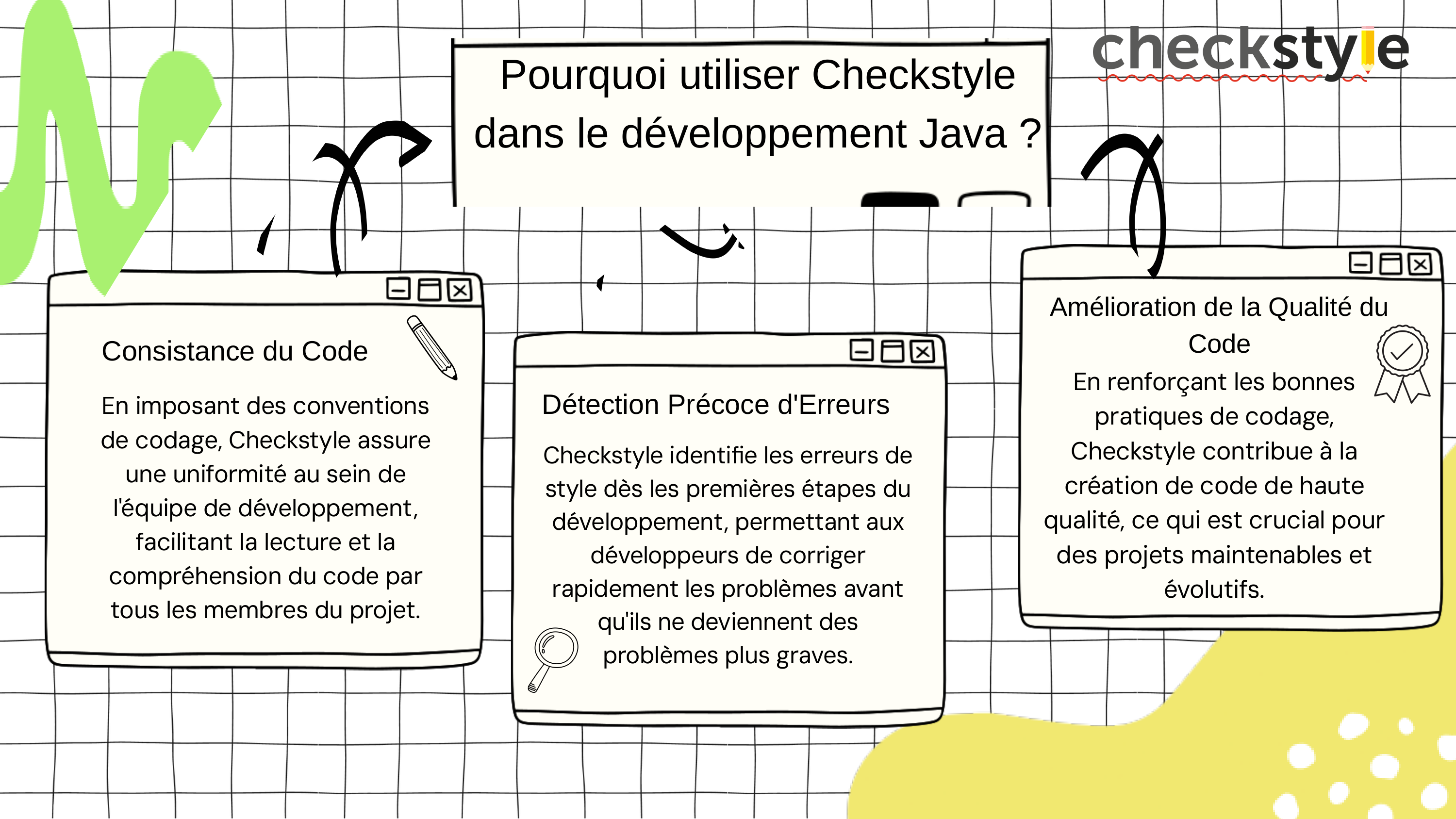

Pourquoi utiliser Checkstyle dans le développement Java ?

Amélioration de la Qualité du Code

Consistance du Code

En renforçant les bonnes pratiques de codage, Checkstyle contribue à la création de code de haute qualité, ce qui est crucial pour des projets maintenables et évolutifs.
Détection Précoce d'Erreurs
En imposant des conventions de codage, Checkstyle assure une uniformité au sein de l'équipe de développement, facilitant la lecture et la compréhension du code par tous les membres du projet.

Checkstyle identifie les erreurs de style dès les premières étapes du développement, permettant aux développeurs de corriger rapidement les problèmes avant qu'ils ne deviennent des problèmes plus graves.